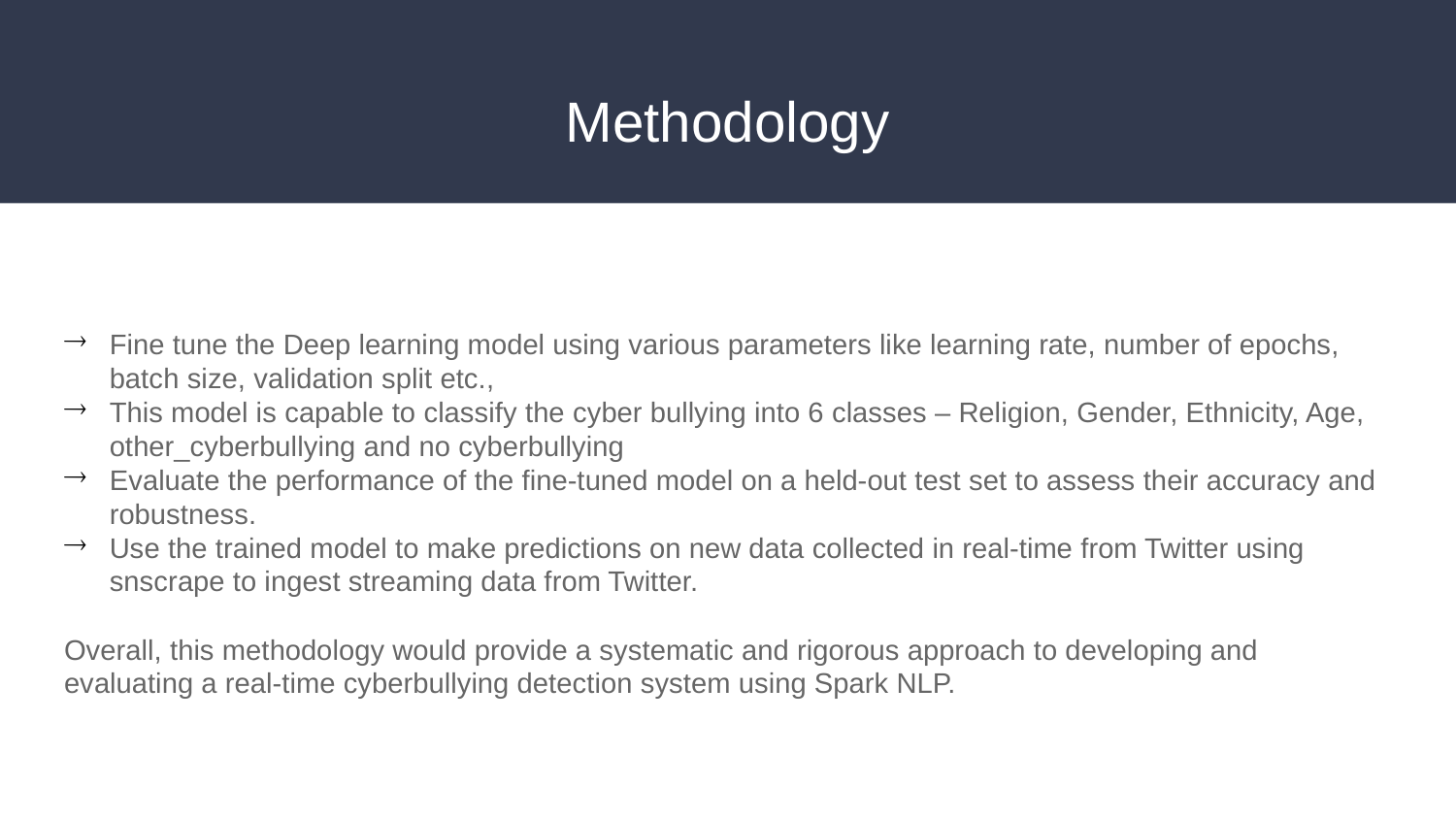

# Methodology
Fine tune the Deep learning model using various parameters like learning rate, number of epochs, batch size, validation split etc.,
This model is capable to classify the cyber bullying into 6 classes – Religion, Gender, Ethnicity, Age, other_cyberbullying and no cyberbullying
Evaluate the performance of the fine-tuned model on a held-out test set to assess their accuracy and robustness.
Use the trained model to make predictions on new data collected in real-time from Twitter using snscrape to ingest streaming data from Twitter.

Overall, this methodology would provide a systematic and rigorous approach to developing and evaluating a real-time cyberbullying detection system using Spark NLP.